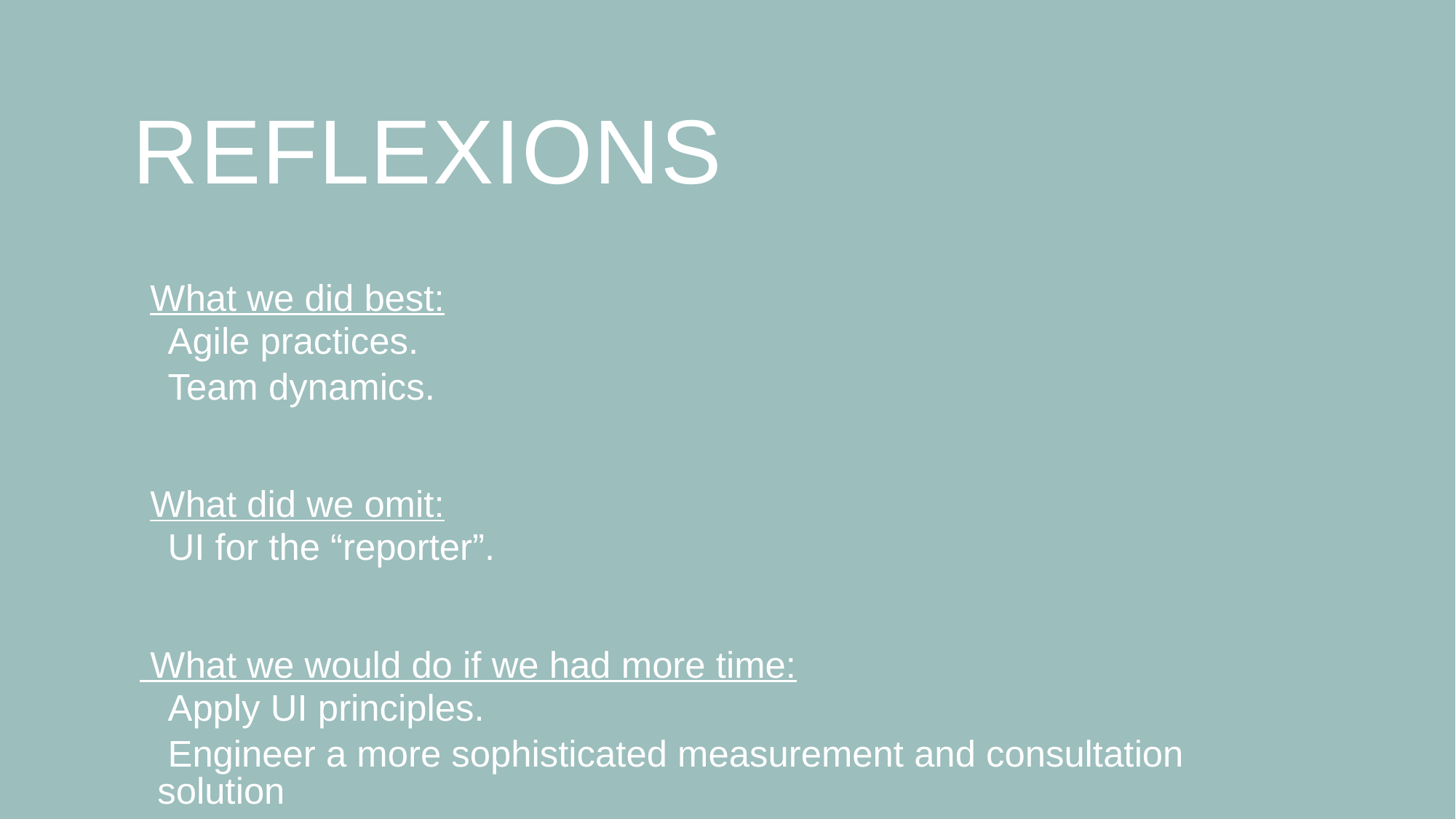

# reflexions

 What we did best:
 Agile practices.
 Team dynamics.

 What did we omit:
 UI for the “reporter”.

 What we would do if we had more time:
 Apply UI principles.
 Engineer a more sophisticated measurement and consultation solution